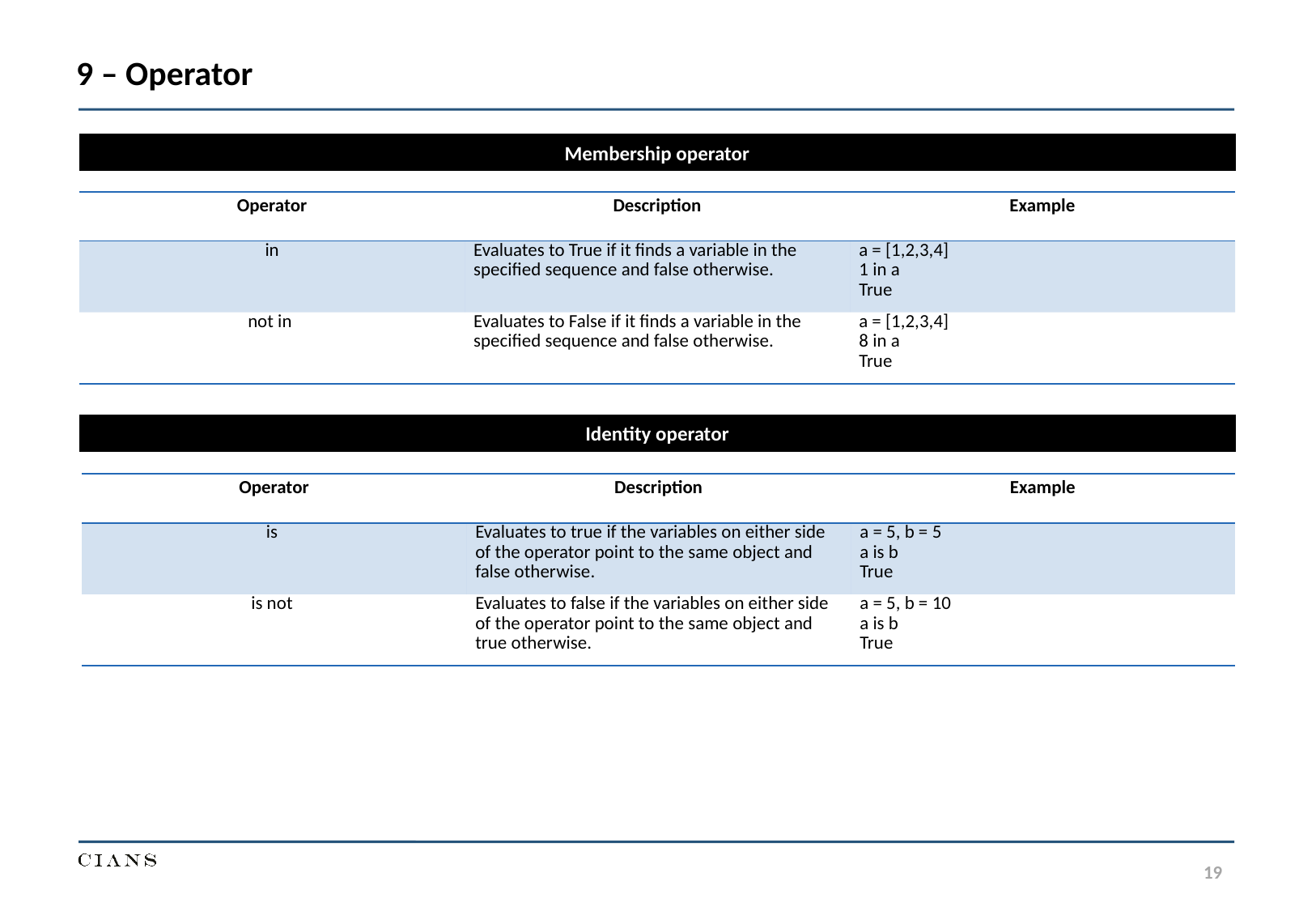

9 – Operator
Membership operator
| Operator | Description | Example |
| --- | --- | --- |
| in | Evaluates to True if it finds a variable in the specified sequence and false otherwise. | a = [1,2,3,4] 1 in a True |
| not in | Evaluates to False if it finds a variable in the specified sequence and false otherwise. | a = [1,2,3,4] 8 in a True |

Identity operator
| Operator | Description | Example |
| --- | --- | --- |
| is | Evaluates to true if the variables on either side of the operator point to the same object and false otherwise. | a = 5, b = 5 a is b True |
| is not | Evaluates to false if the variables on either side of the operator point to the same object and true otherwise. | a = 5, b = 10 a is b True |